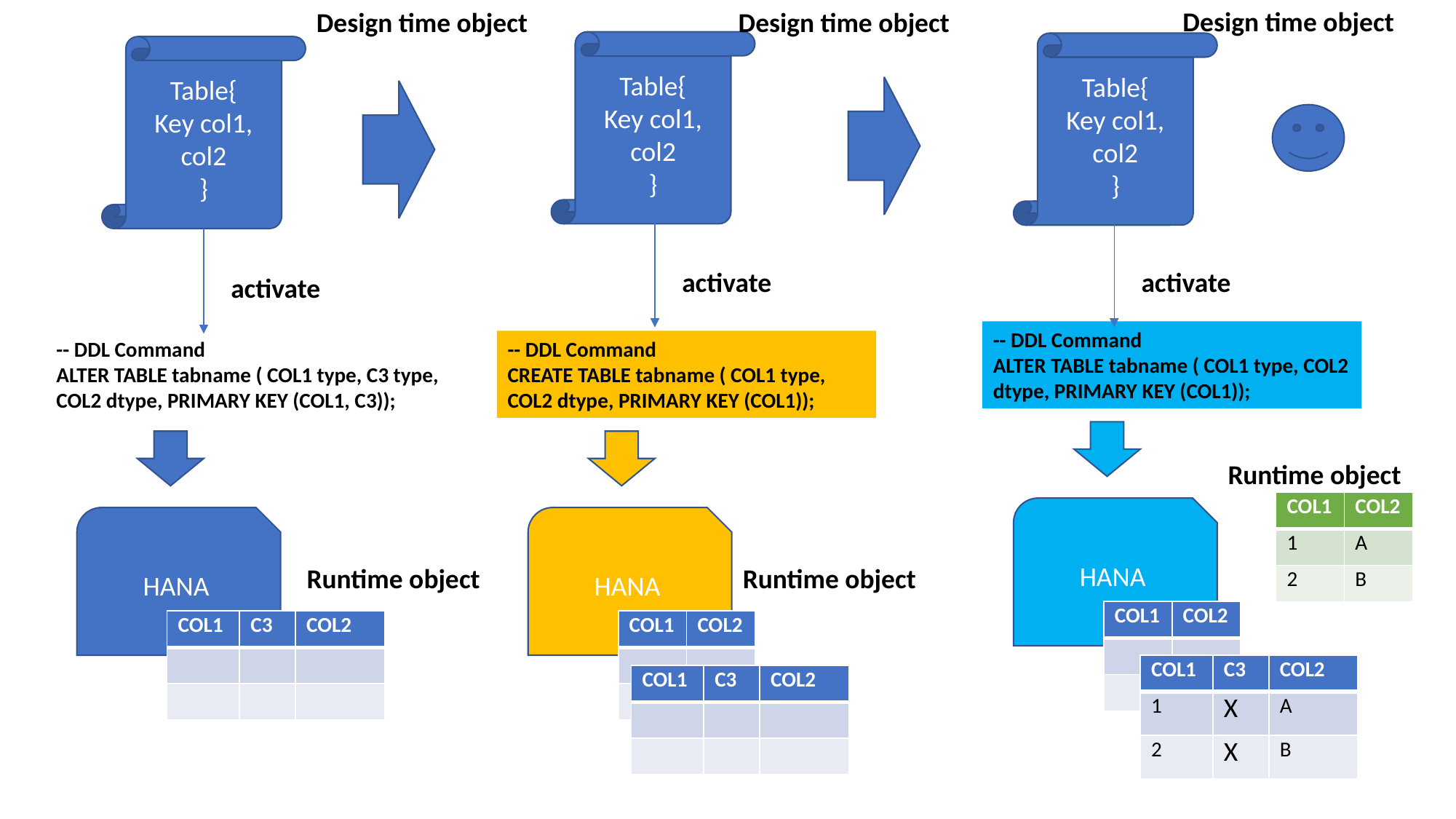

Design time object
Design time object
Design time object
Table{
Key col1,
col2
}
Table{
Key col1,
col2
}
Table{
Key col1,
col2
}

activate
activate
activate
-- DDL Command
ALTER TABLE tabname ( COL1 type, COL2 dtype, PRIMARY KEY (COL1));
-- DDL Command
ALTER TABLE tabname ( COL1 type, C3 type, COL2 dtype, PRIMARY KEY (COL1, C3));
-- DDL Command
CREATE TABLE tabname ( COL1 type, COL2 dtype, PRIMARY KEY (COL1));

Runtime object
| COL1 | COL2 |
| --- | --- |
| 1 | A |
| 2 | B |
HANA
HANA
HANA
Runtime object
Runtime object
| COL1 | COL2 |
| --- | --- |
|  |  |
|  |  |
| COL1 | C3 | COL2 |
| --- | --- | --- |
|  |  |  |
|  |  |  |
| COL1 | COL2 |
| --- | --- |
|  |  |
|  |  |
| COL1 | C3 | COL2 |
| --- | --- | --- |
| 1 | X | A |
| 2 | X | B |
| COL1 | C3 | COL2 |
| --- | --- | --- |
|  |  |  |
|  |  |  |